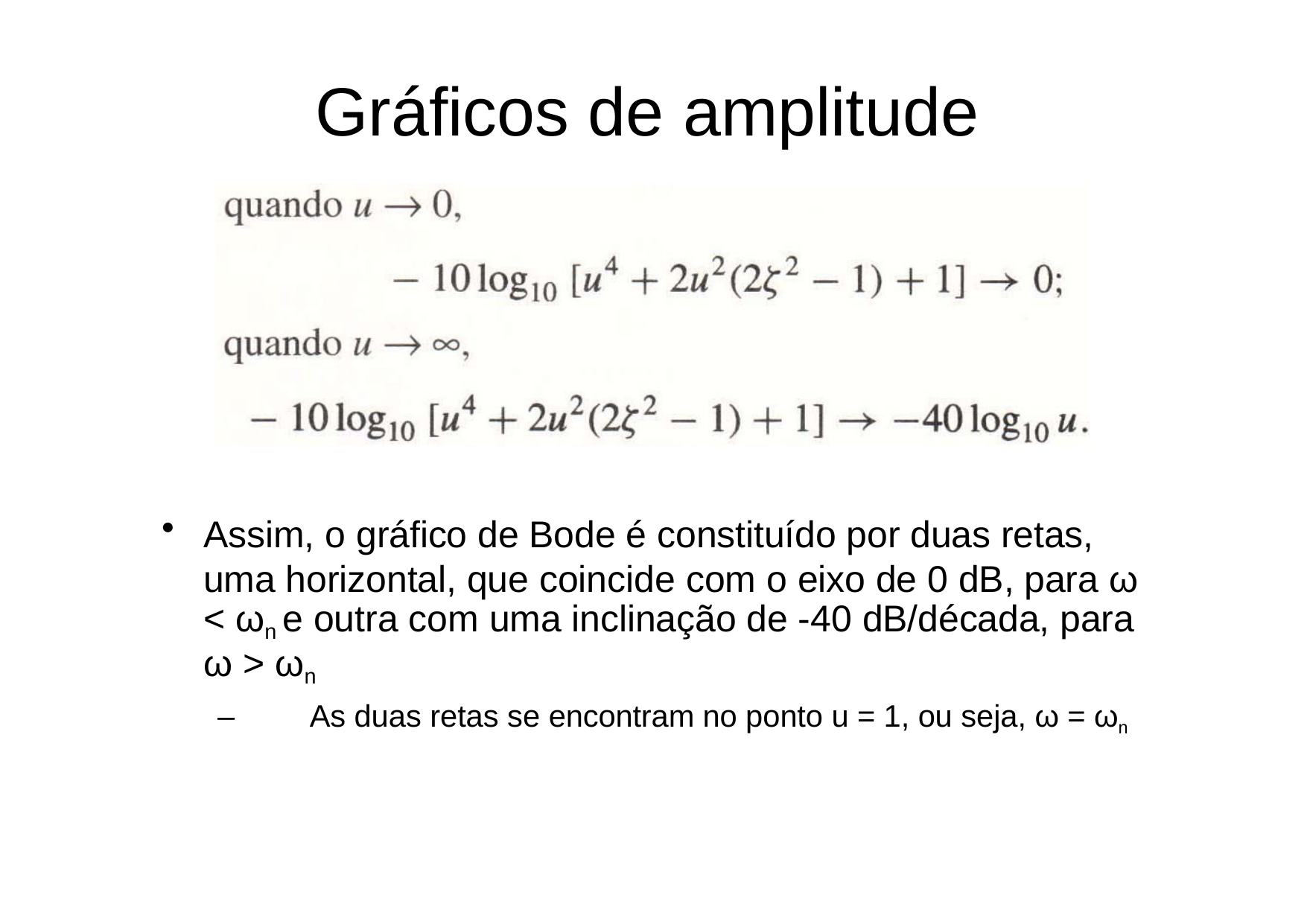

# Gráficos de amplitude

Assim, o gráfico de Bode é constituído por duas retas,  uma horizontal, que coincide com o eixo de 0 dB, para ω
< ωn e outra com uma inclinação de -40 dB/década, para
ω > ωn
–	As duas retas se encontram no ponto u = 1, ou seja, ω = ωn